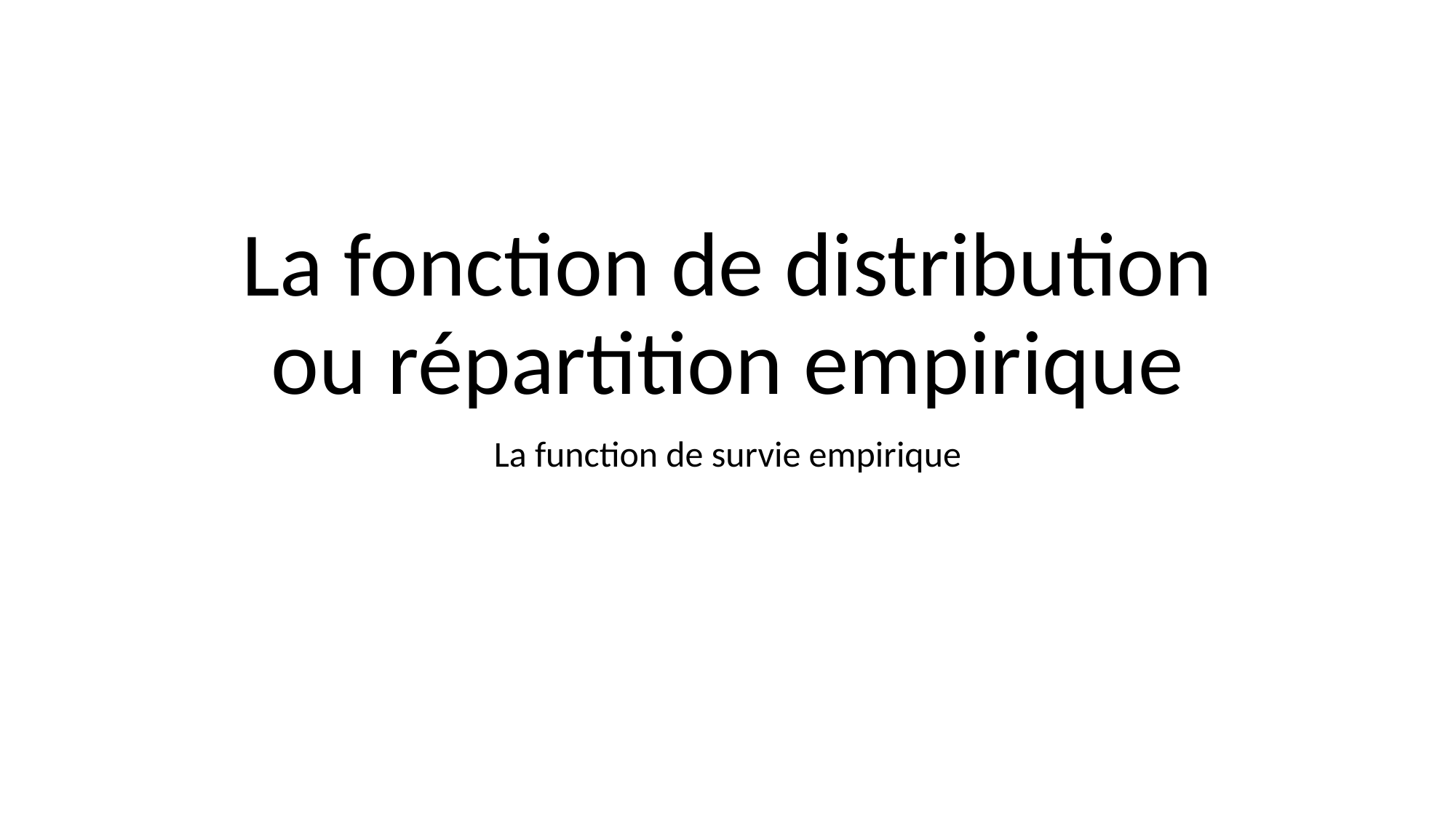

# La fonction de distribution ou répartition empirique
La function de survie empirique